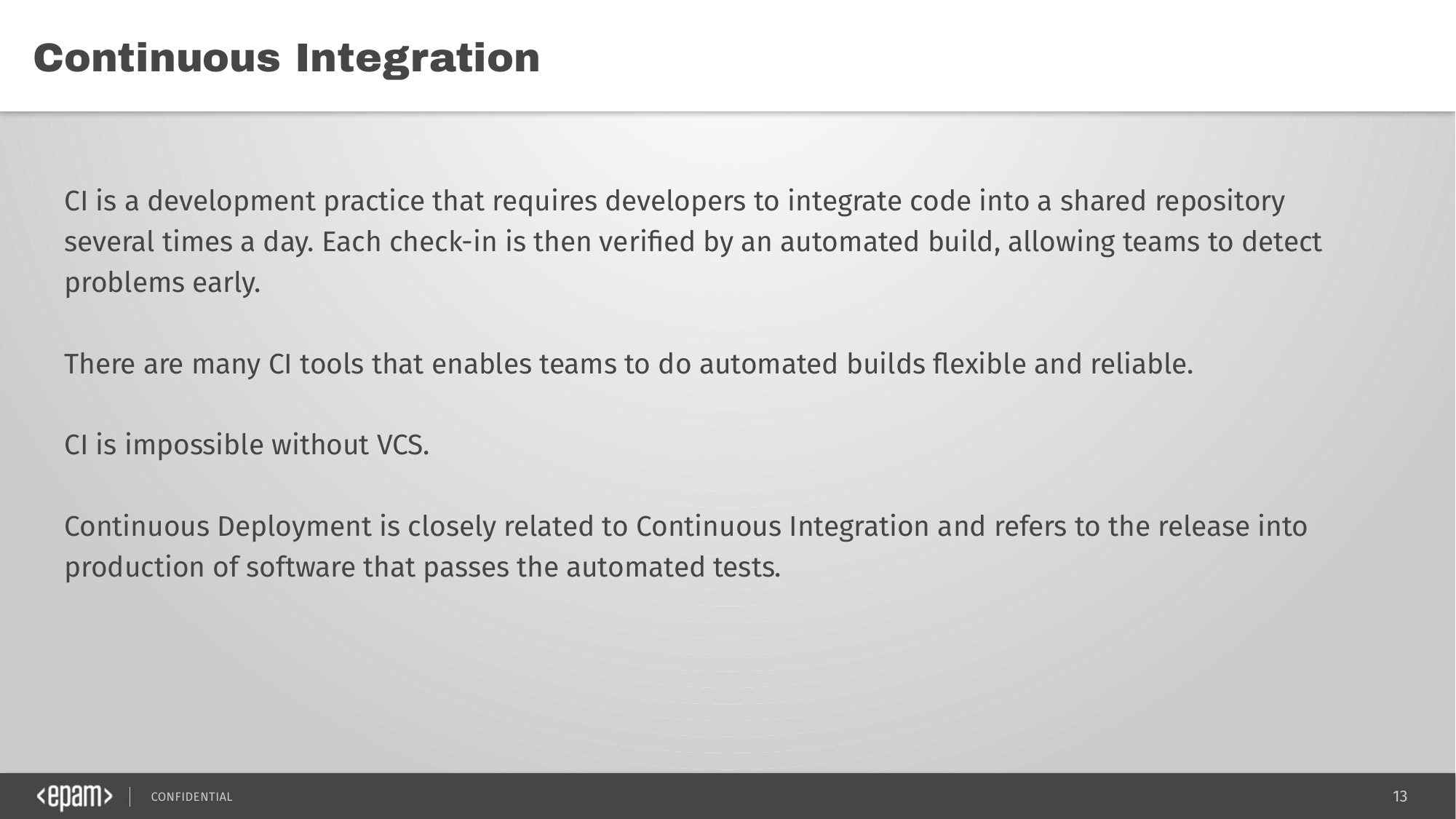

Continuous Integration
CI is a development practice that requires developers to integrate code into a shared repository several times a day. Each check-in is then verified by an automated build, allowing teams to detect problems early.

There are many CI tools that enables teams to do automated builds flexible and reliable.

CI is impossible without VCS.

Continuous Deployment is closely related to Continuous Integration and refers to the release into production of software that passes the automated tests.